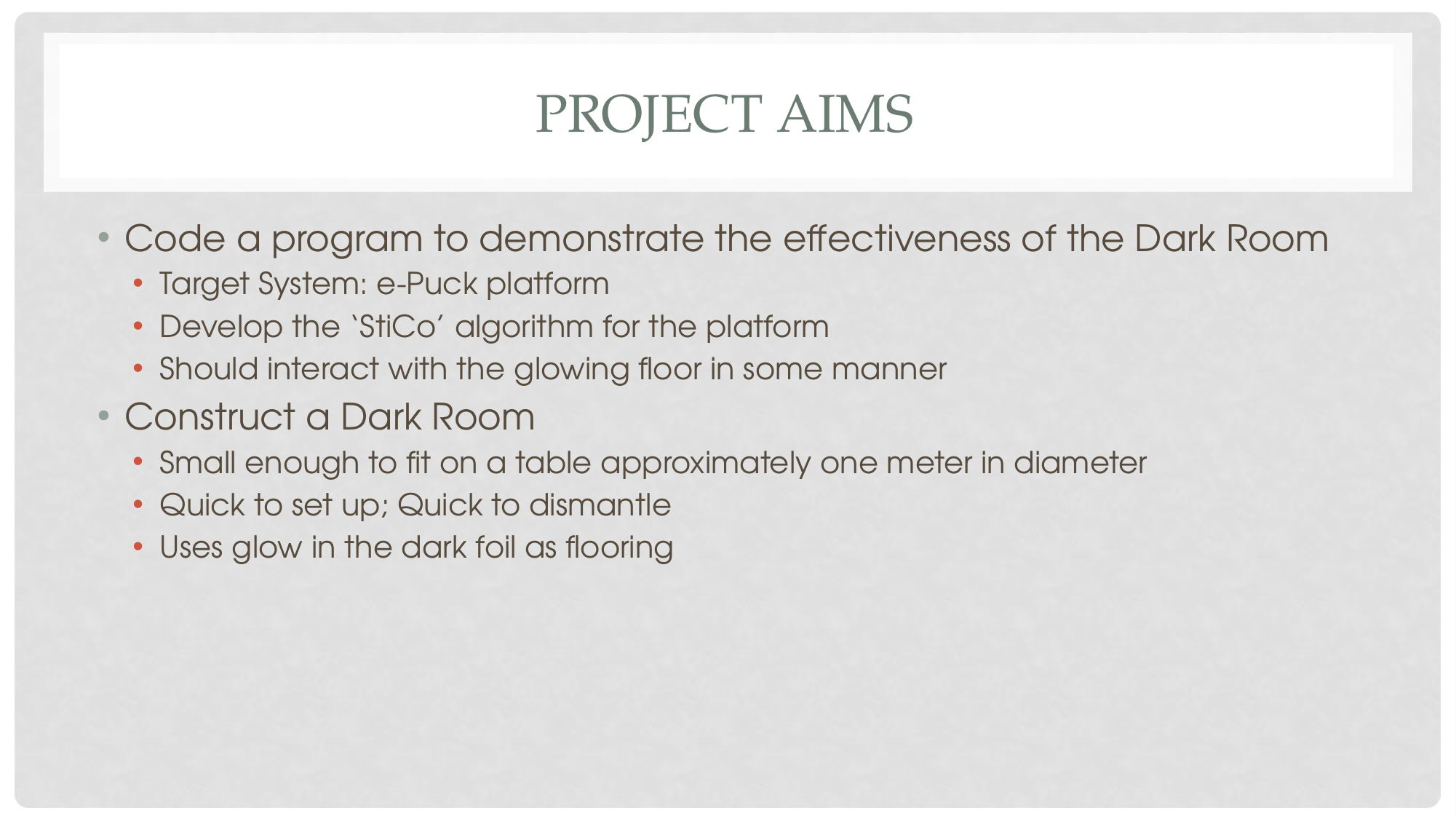

# Project Aims
Code a program to demonstrate the effectiveness of the Dark Room
Target System: e-Puck platform
Develop the ‘StiCo’ algorithm for the platform
Should interact with the glowing floor in some manner
Construct a Dark Room
Small enough to fit on a table approximately one meter in diameter
Quick to set up; Quick to dismantle
Uses glow in the dark foil as flooring